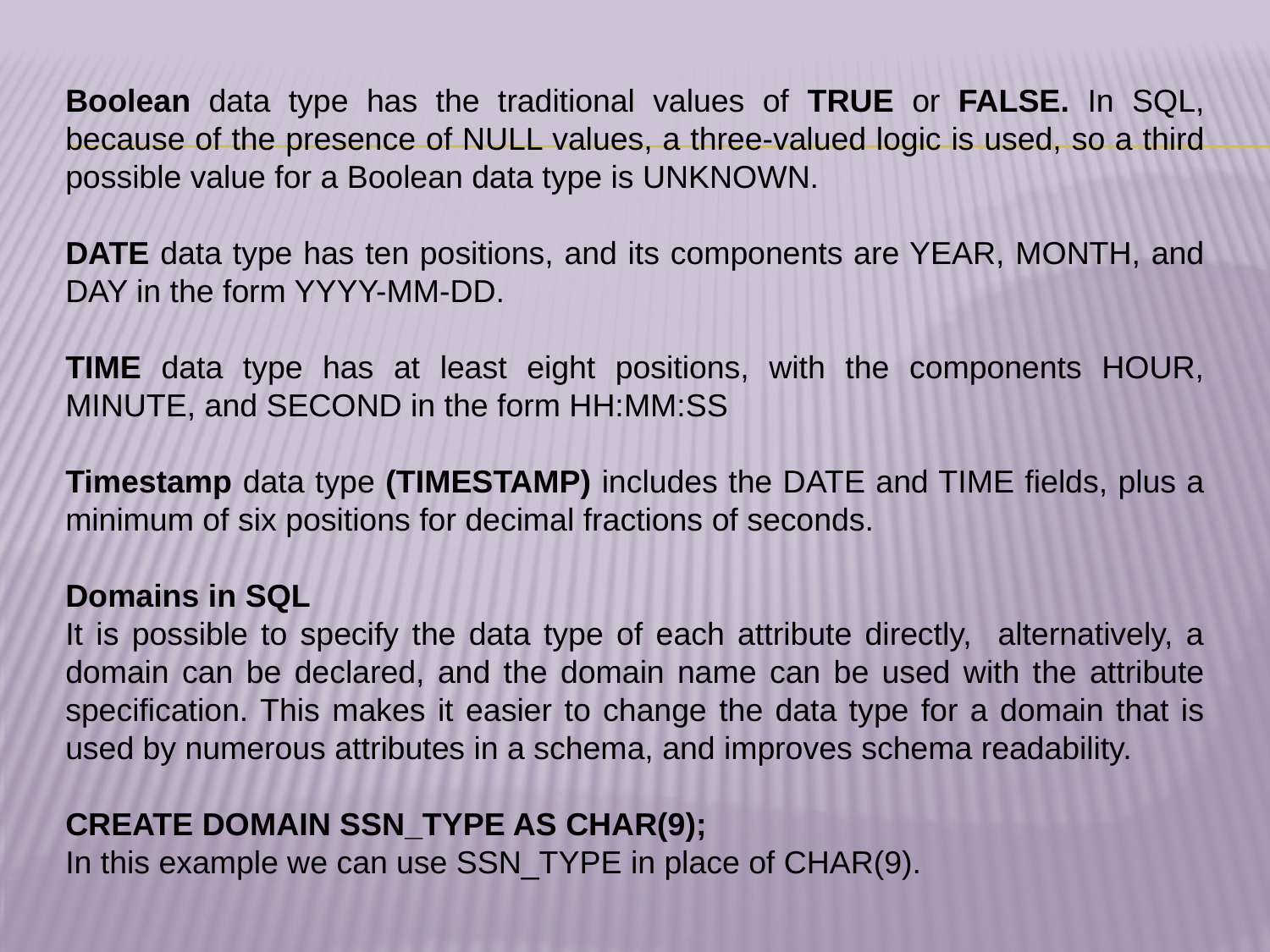

Boolean data type has the traditional values of TRUE or FALSE. In SQL, because of the presence of NULL values, a three-valued logic is used, so a third possible value for a Boolean data type is UNKNOWN.

DATE data type has ten positions, and its components are YEAR, MONTH, and DAY in the form YYYY-MM-DD.

TIME data type has at least eight positions, with the components HOUR, MINUTE, and SECOND in the form HH:MM:SS

Timestamp data type (TIMESTAMP) includes the DATE and TIME fields, plus a minimum of six positions for decimal fractions of seconds.

Domains in SQL
It is possible to specify the data type of each attribute directly,  alternatively, a domain can be declared, and the domain name can be used with the attribute specification. This makes it easier to change the data type for a domain that is used by numerous attributes in a schema, and improves schema readability.

CREATE DOMAIN SSN_TYPE AS CHAR(9);
In this example we can use SSN_TYPE in place of CHAR(9).